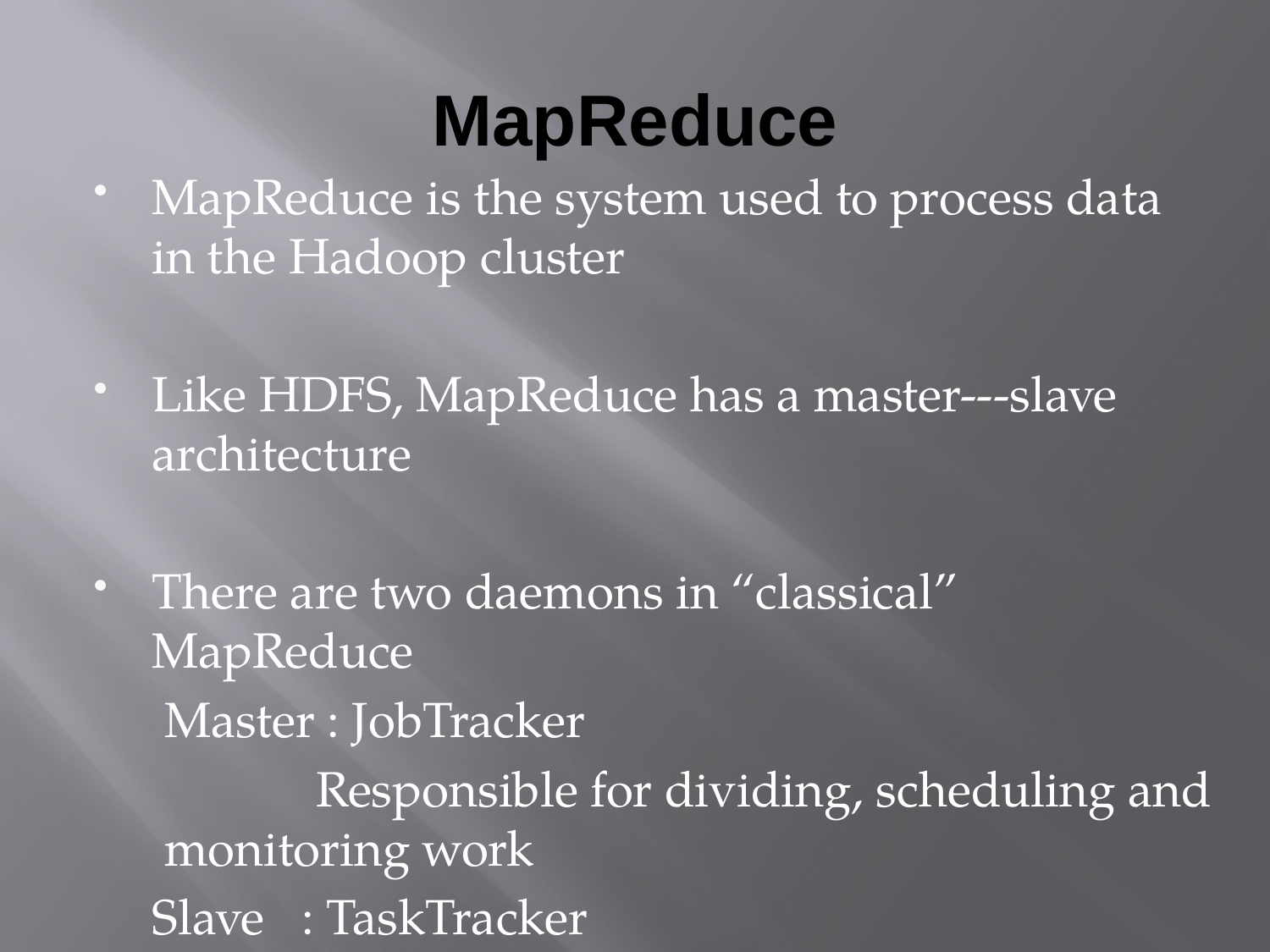

# MapReduce
MapReduce is the system used to process data in the Hadoop cluster

Like HDFS, MapReduce has a master--‐slave architecture

There are two daemons in “classical” MapReduce
	 Master : JobTracker
		   Responsible for dividing, scheduling and  monitoring work
	Slave   : TaskTracker
		   Responsible for actual processing

 Consists of two phases: Map, and then Reduce

Each Map task operates on a discrete portion of the overall dataset